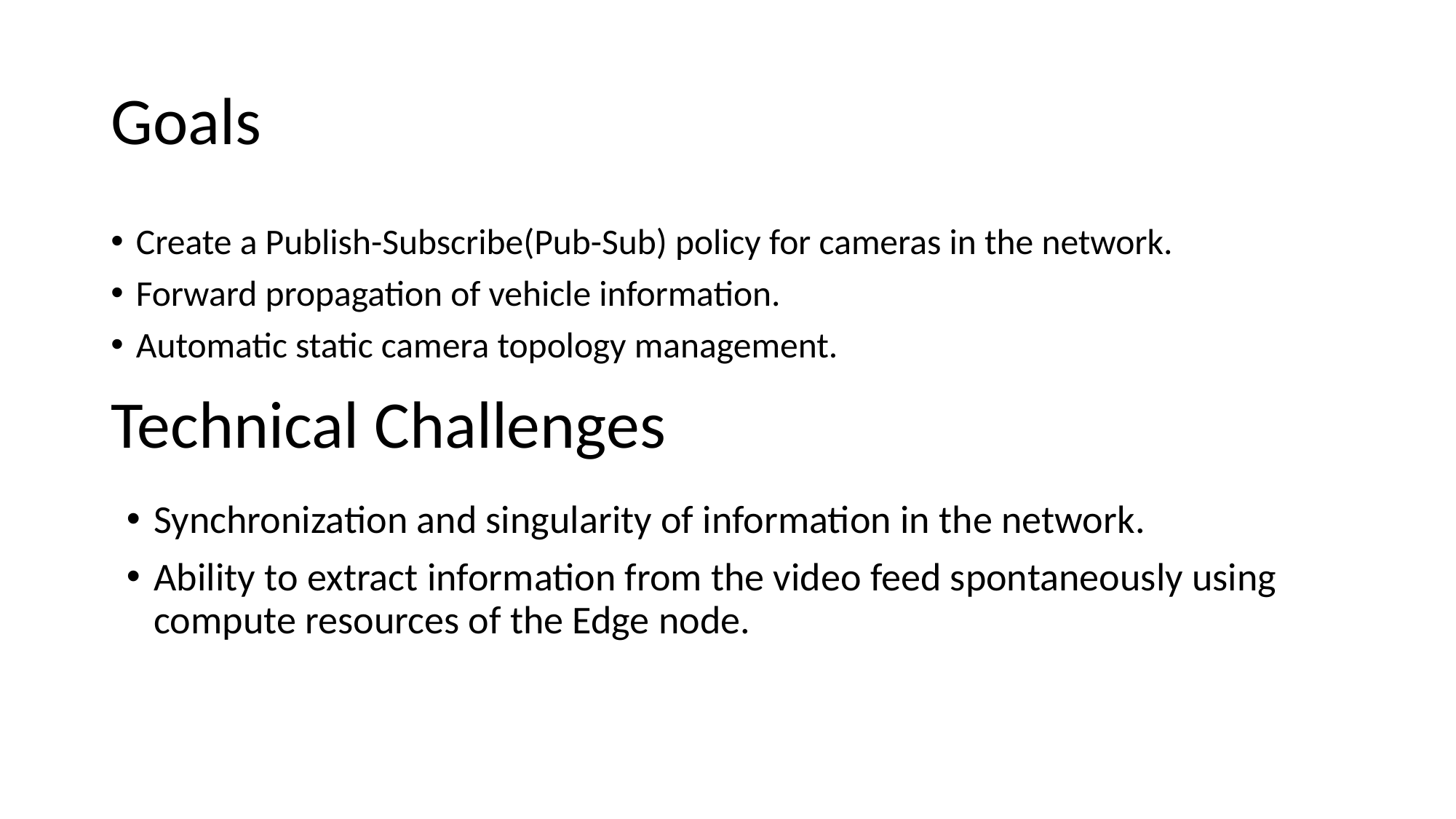

# Goals
Create a Publish-Subscribe(Pub-Sub) policy for cameras in the network.
Forward propagation of vehicle information.
Automatic static camera topology management.

Technical Challenges
Synchronization and singularity of information in the network.
Ability to extract information from the video feed spontaneously using compute resources of the Edge node.